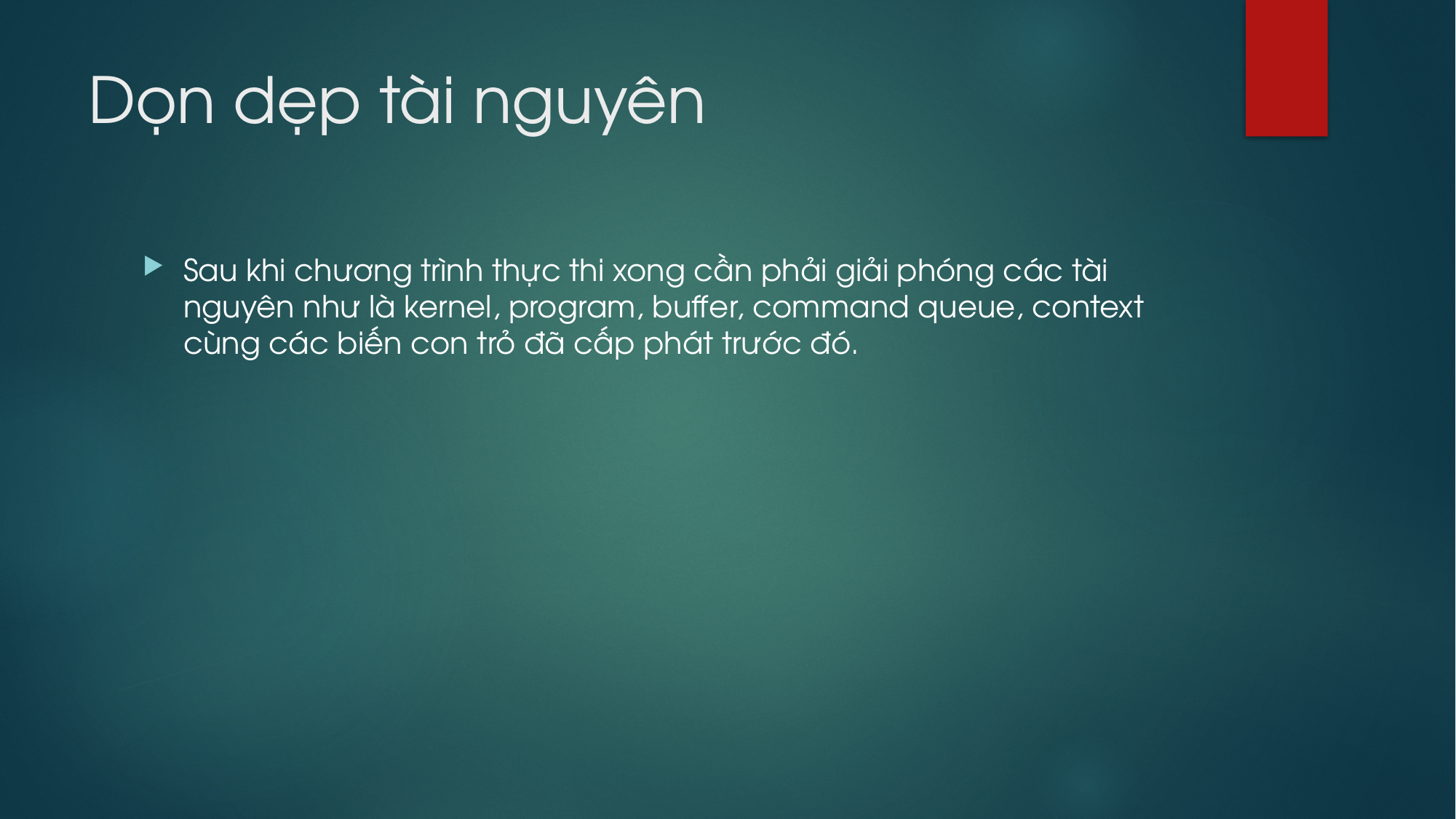

# Dọn dẹp tài nguyên
Sau khi chương trình thực thi xong cần phải giải phóng các tài nguyên như là kernel, program, buffer, command queue, context cùng các biến con trỏ đã cấp phát trước đó.